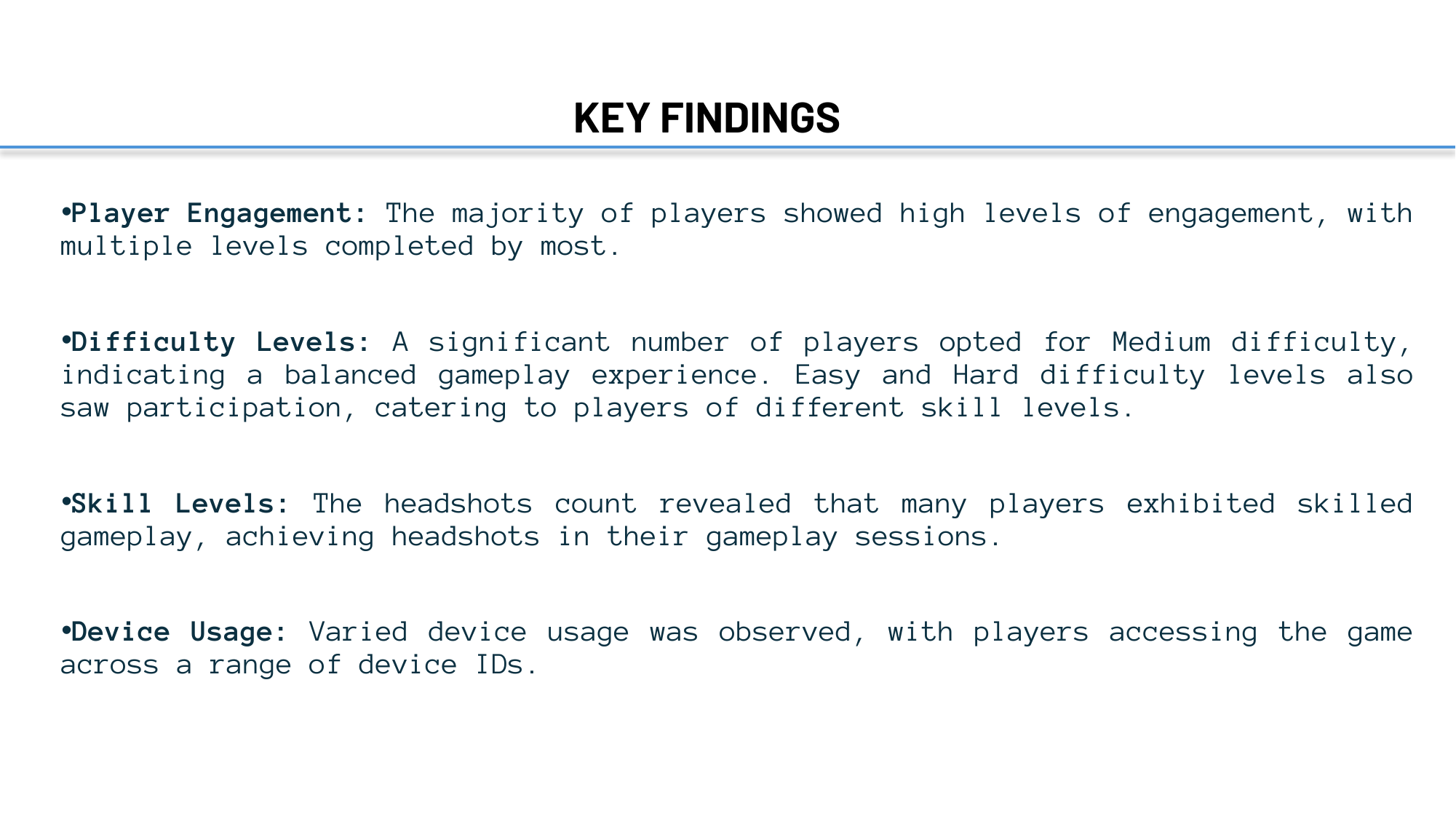

# KEY FINDINGS
Player Engagement: The majority of players showed high levels of engagement, with multiple levels completed by most.

Difficulty Levels: A significant number of players opted for Medium difficulty, indicating a balanced gameplay experience. Easy and Hard difficulty levels also saw participation, catering to players of different skill levels.

Skill Levels: The headshots count revealed that many players exhibited skilled gameplay, achieving headshots in their gameplay sessions.

Device Usage: Varied device usage was observed, with players accessing the game across a range of device IDs.